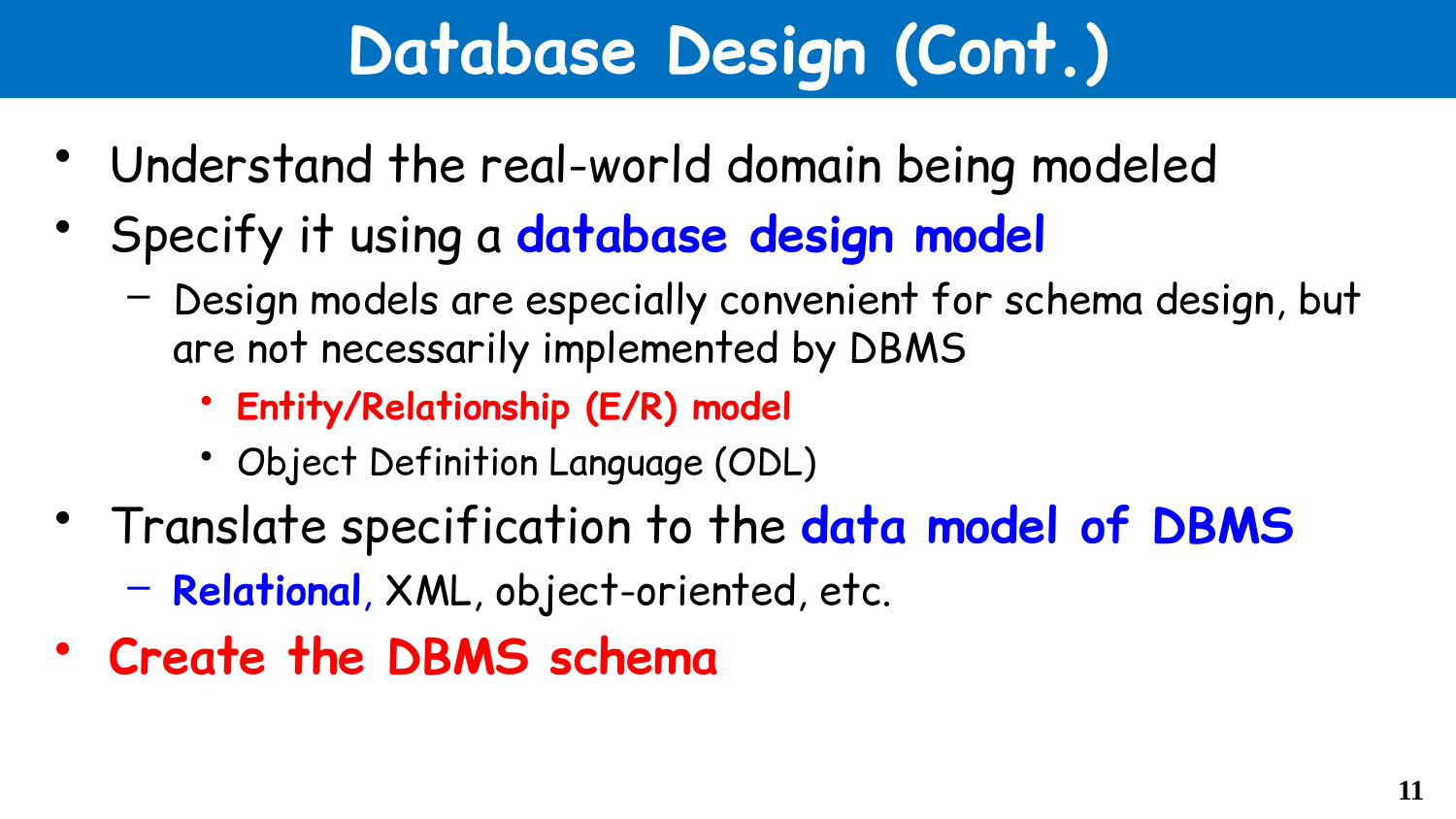

# Database Design (Cont.)
Understand the real-world domain being modeled
Specify it using a database design model
Design models are especially convenient for schema design, but are not necessarily implemented by DBMS
Entity/Relationship (E/R) model
Object Definition Language (ODL)
Translate specification to the data model of DBMS
Relational, XML, object-oriented, etc.
Create the DBMS schema